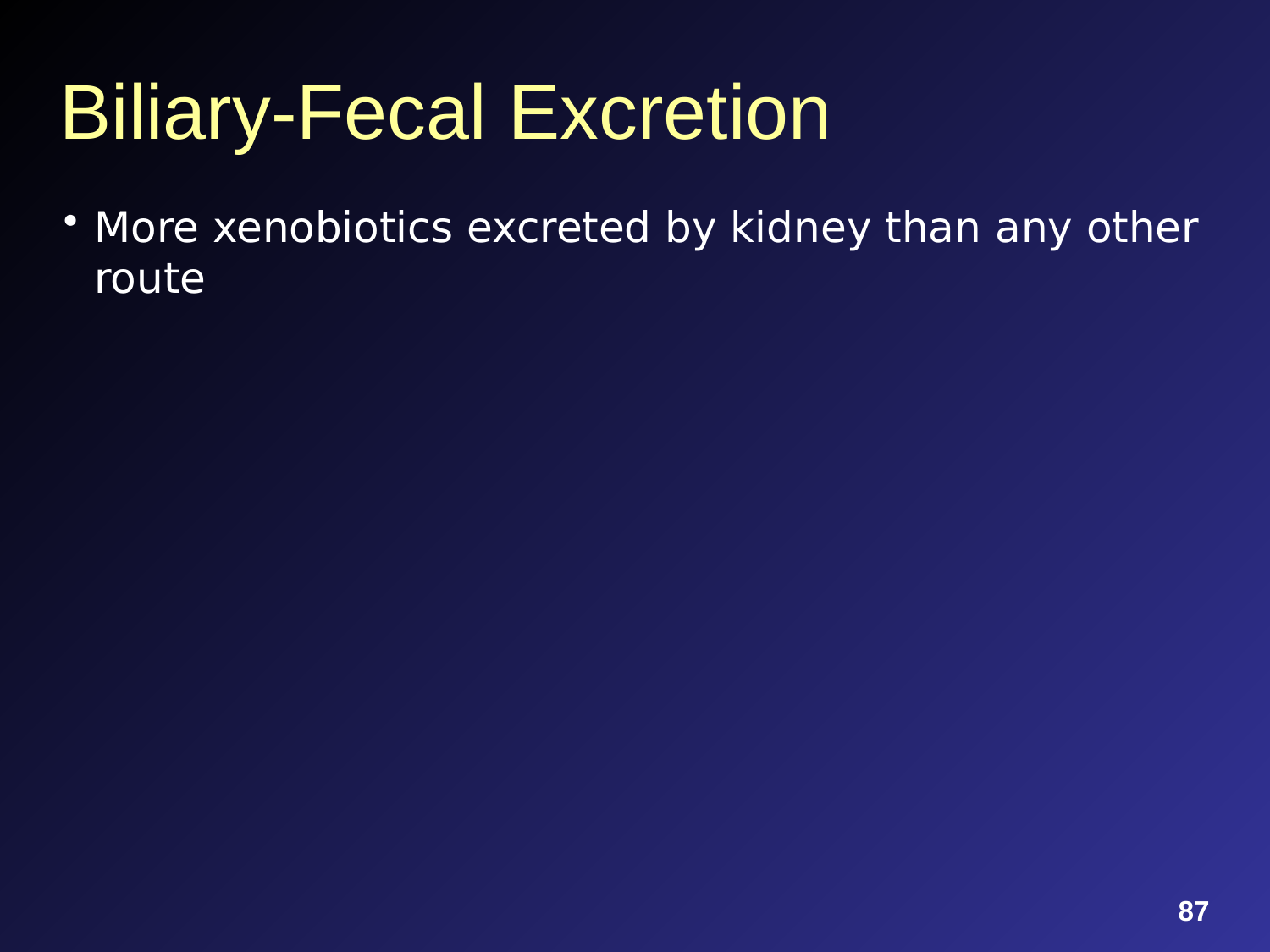

# Biliary-Fecal Excretion
More xenobiotics excreted by kidney than any other route
87